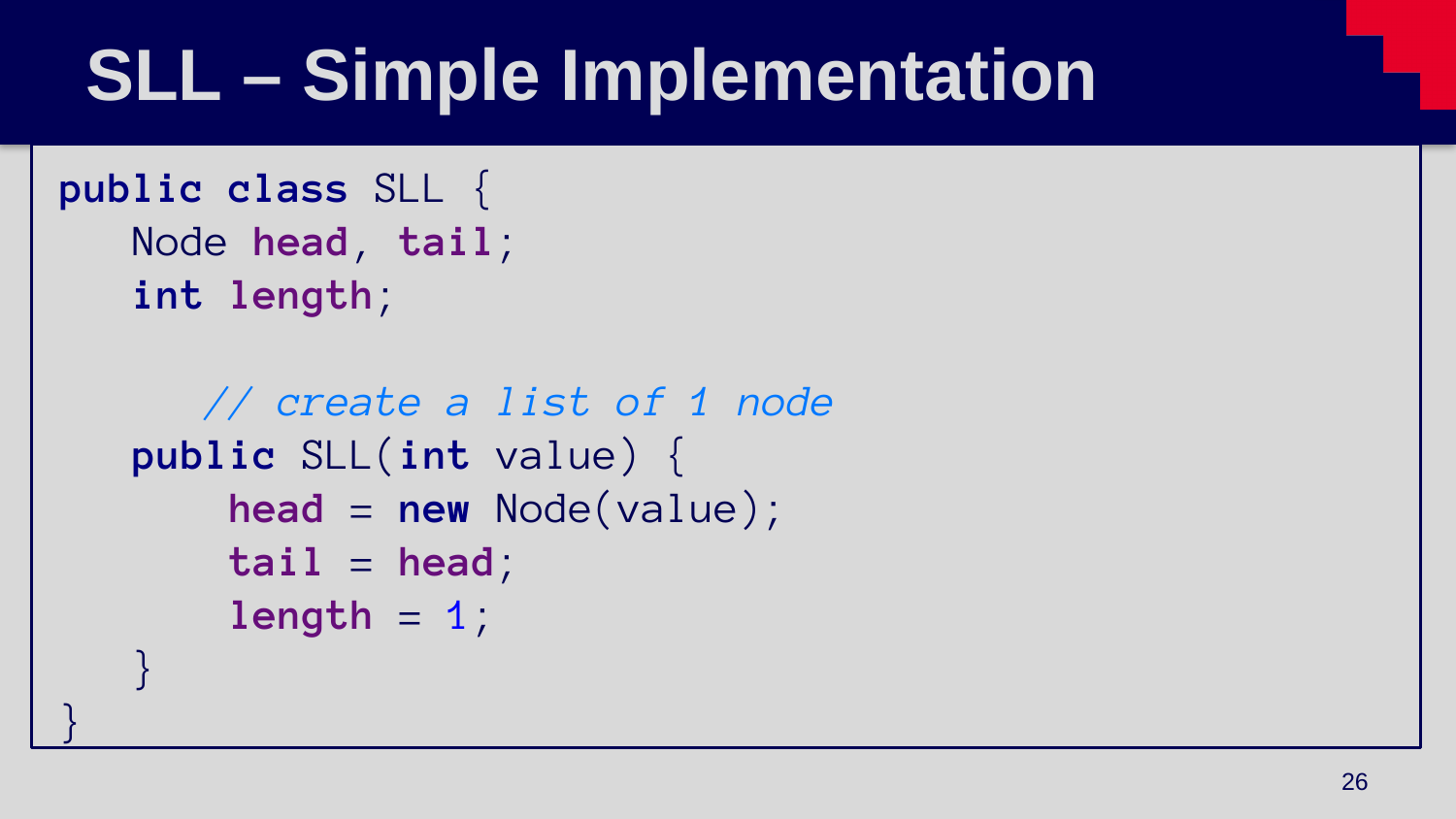

# SLL – Simple Implementation
public class SLL {
   Node head, tail;
   int length;

	// create a list of 1 node
   public SLL(int value) {
       head = new Node(value);
       tail = head;
       length = 1;
   }
}
26